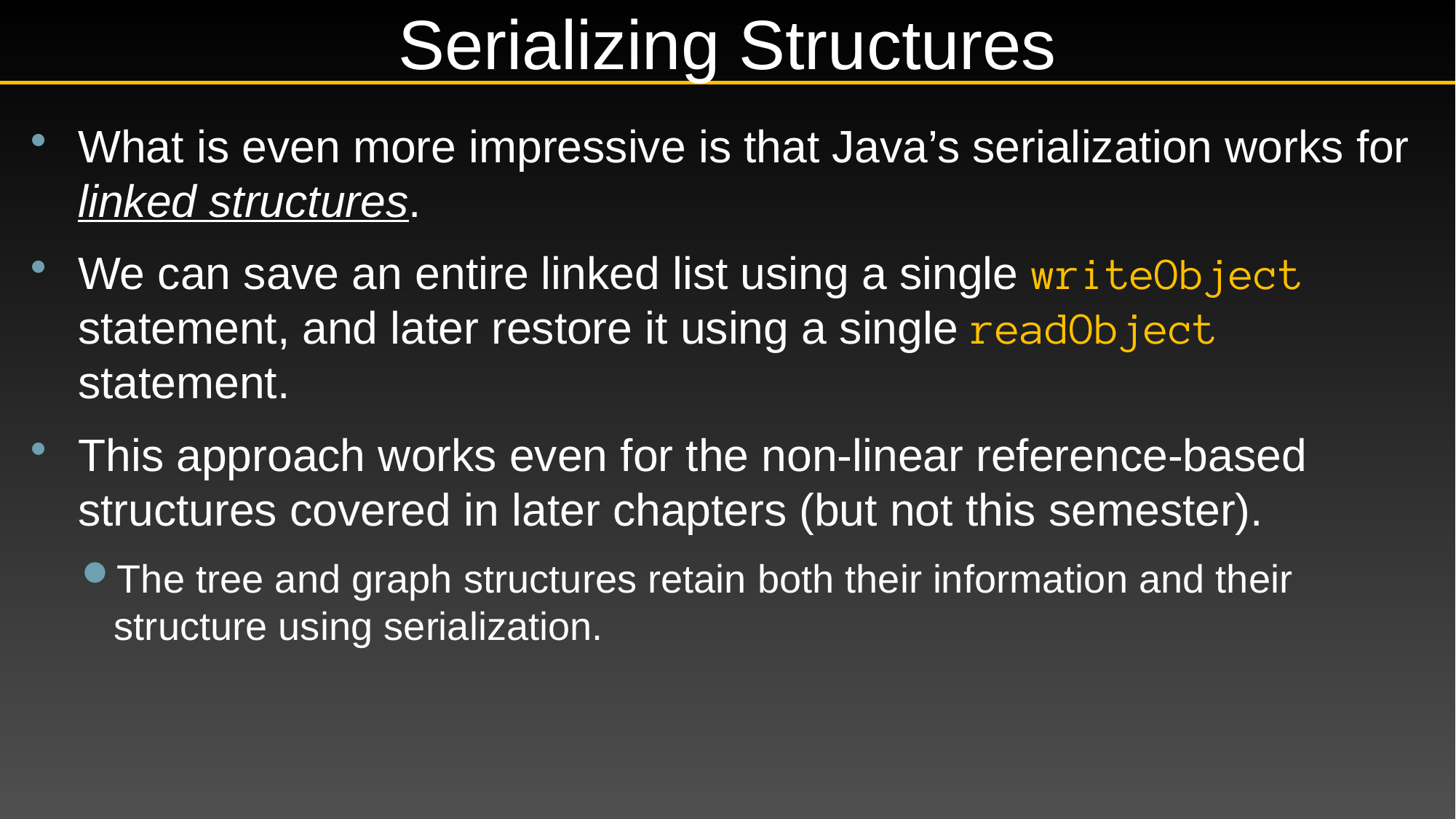

# Serializing Structures
What is even more impressive is that Java’s serialization works for linked structures.
We can save an entire linked list using a single writeObject statement, and later restore it using a single readObject statement.
This approach works even for the non-linear reference-based structures covered in later chapters (but not this semester).
The tree and graph structures retain both their information and their structure using serialization.